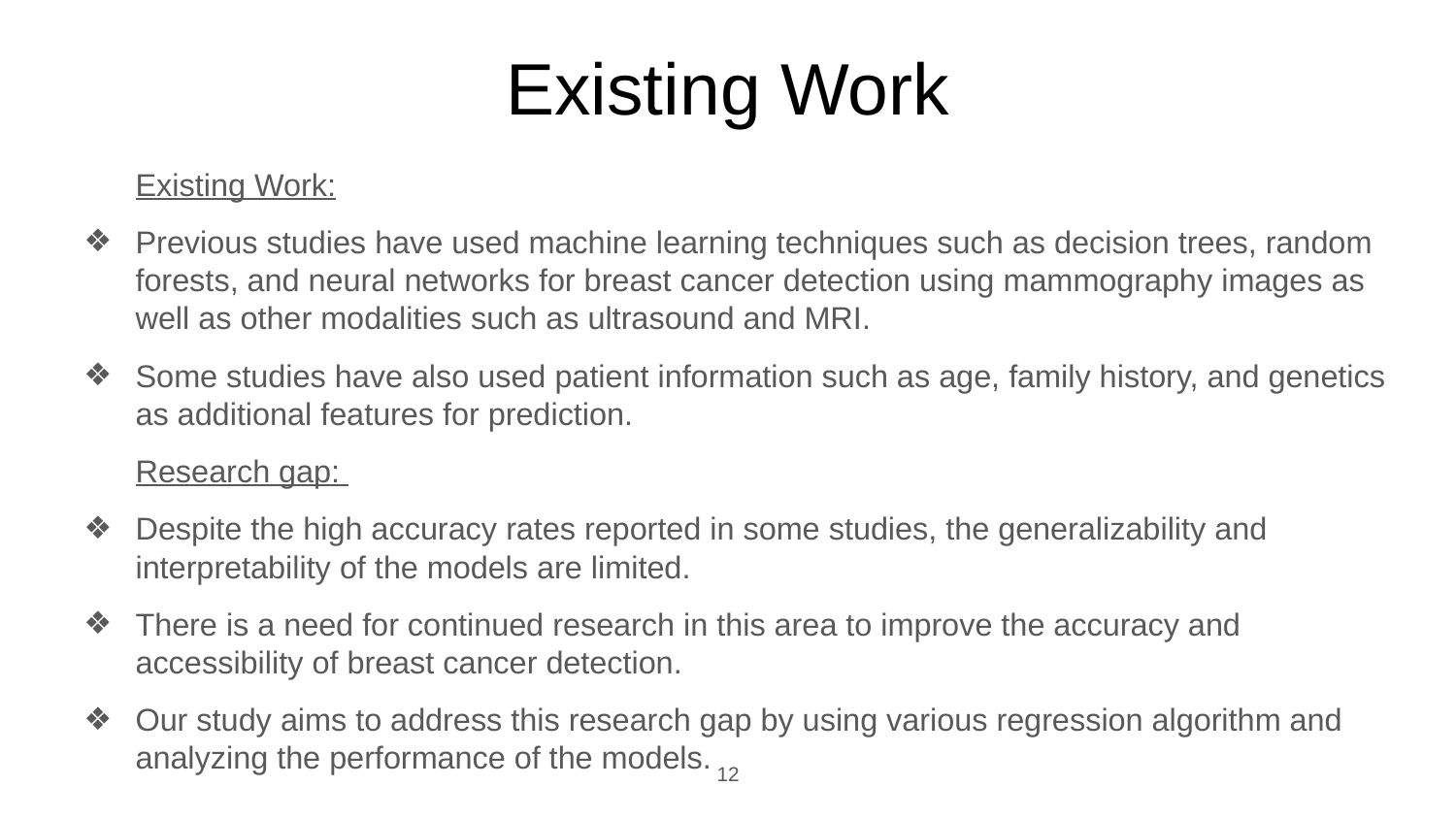

# Existing Work

Existing Work:
Previous studies have used machine learning techniques such as decision trees, random forests, and neural networks for breast cancer detection using mammography images as well as other modalities such as ultrasound and MRI.
Some studies have also used patient information such as age, family history, and genetics as additional features for prediction.
Research gap:
Despite the high accuracy rates reported in some studies, the generalizability and interpretability of the models are limited.
There is a need for continued research in this area to improve the accuracy and accessibility of breast cancer detection.
Our study aims to address this research gap by using various regression algorithm and analyzing the performance of the models.
12